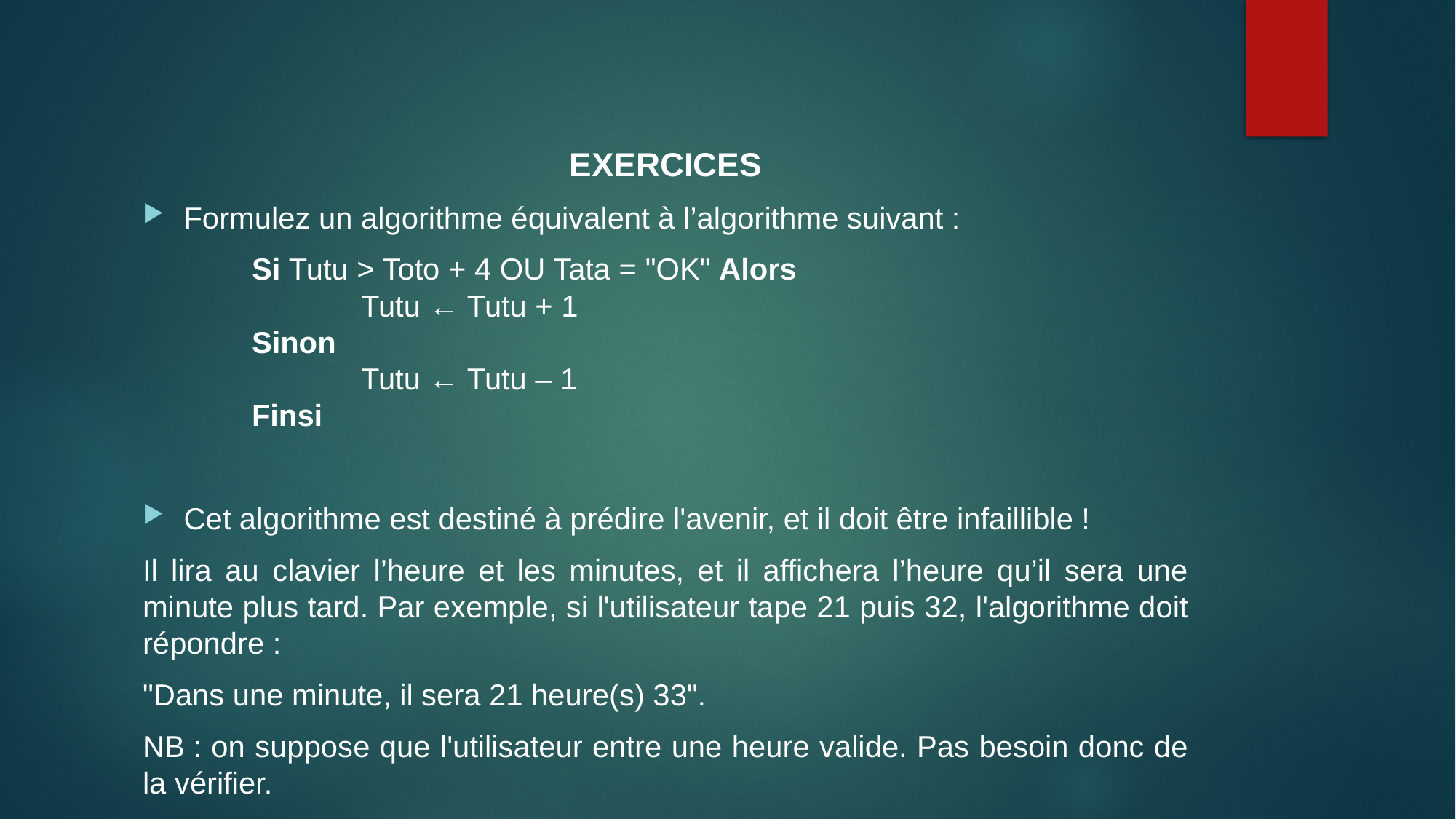

EXERCICES
Formulez un algorithme équivalent à l’algorithme suivant :
	Si Tutu > Toto + 4 OU Tata = "OK" Alors
  		Tutu ← Tutu + 1
	Sinon
  		Tutu ← Tutu – 1
	Finsi

Cet algorithme est destiné à prédire l'avenir, et il doit être infaillible !
Il lira au clavier l’heure et les minutes, et il affichera l’heure qu’il sera une minute plus tard. Par exemple, si l'utilisateur tape 21 puis 32, l'algorithme doit répondre :
"Dans une minute, il sera 21 heure(s) 33".
NB : on suppose que l'utilisateur entre une heure valide. Pas besoin donc de la vérifier.